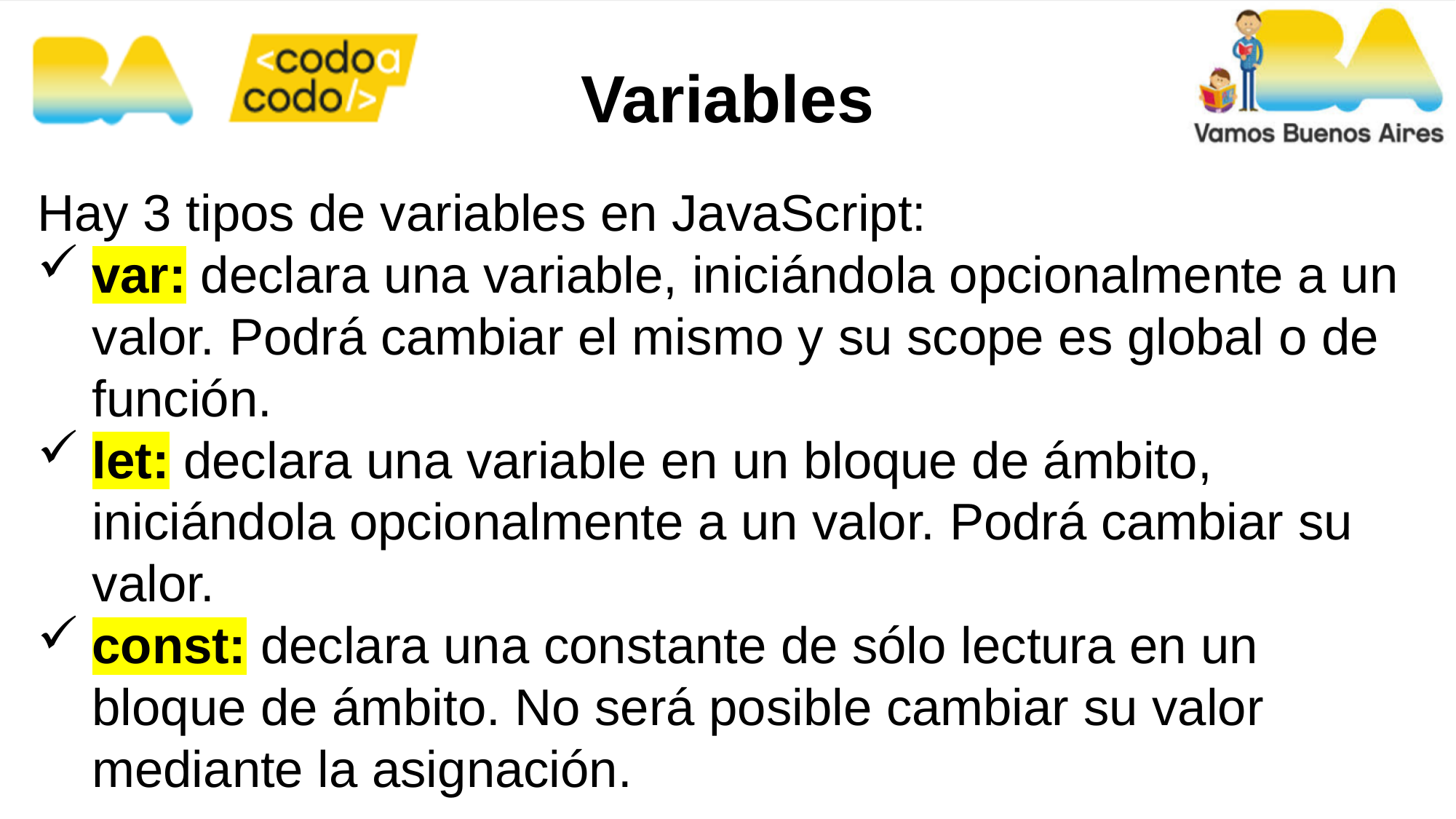

Variables
Hay 3 tipos de variables en JavaScript:
var: declara una variable, iniciándola opcionalmente a un valor. Podrá cambiar el mismo y su scope es global o de función.
let: declara una variable en un bloque de ámbito, iniciándola opcionalmente a un valor. Podrá cambiar su valor.
const: declara una constante de sólo lectura en un bloque de ámbito. No será posible cambiar su valor mediante la asignación.